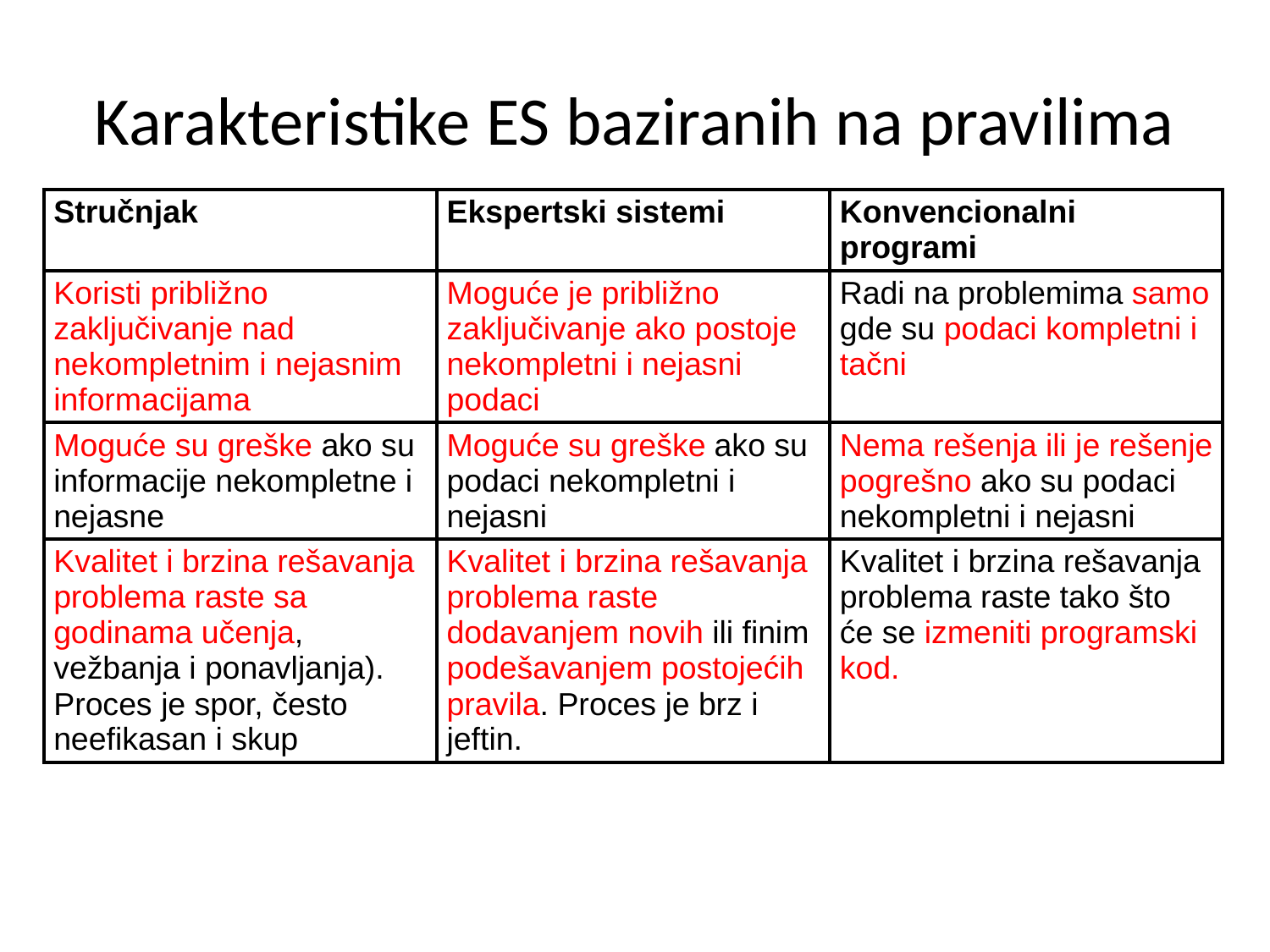

# Karakteristike ES baziranih na pravilima
| Stručnjak | Ekspertski sistemi | Konvencionalni programi |
| --- | --- | --- |
| Koristi približno zaključivanje nad nekompletnim i nejasnim informacijama | Moguće je približno zaključivanje ako postoje nekompletni i nejasni podaci | Radi na problemima samo gde su podaci kompletni i tačni |
| Moguće su greške ako su informacije nekompletne i nejasne | Moguće su greške ako su podaci nekompletni i nejasni | Nema rešenja ili je rešenje pogrešno ako su podaci nekompletni i nejasni |
| Kvalitet i brzina rešavanja problema raste sa godinama učenja, vežbanja i ponavljanja). Proces je spor, često neefikasan i skup | Kvalitet i brzina rešavanja problema raste dodavanjem novih ili finim podešavanjem postojećih pravila. Proces je brz i jeftin. | Kvalitet i brzina rešavanja problema raste tako što će se izmeniti programski kod. |